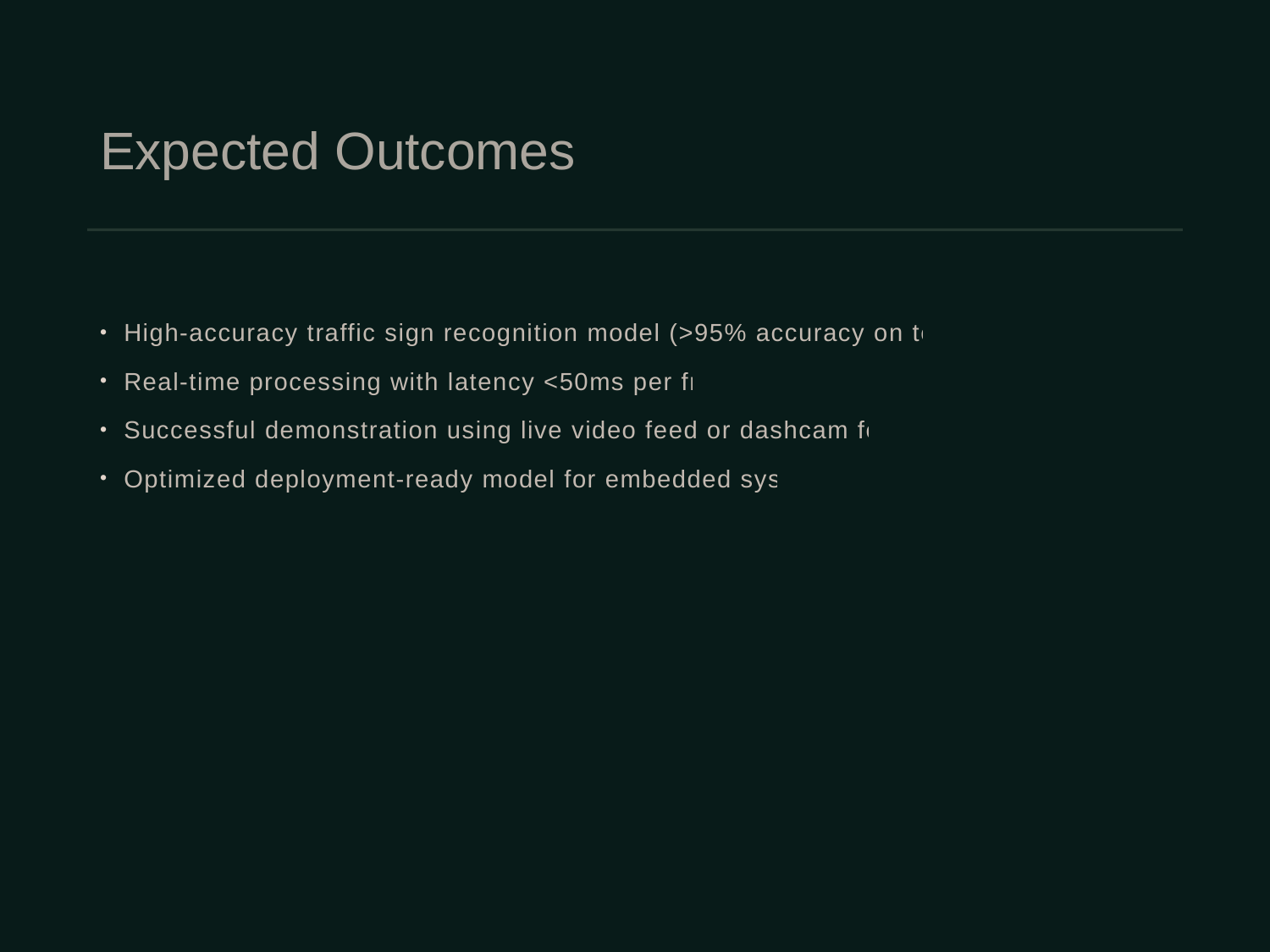

# Expected Outcomes

High-accuracy traffic sign recognition model (>95% accuracy on test set).
Real-time processing with latency <50ms per frame.
Successful demonstration using live video feed or dashcam footage.
Optimized deployment-ready model for embedded systems.